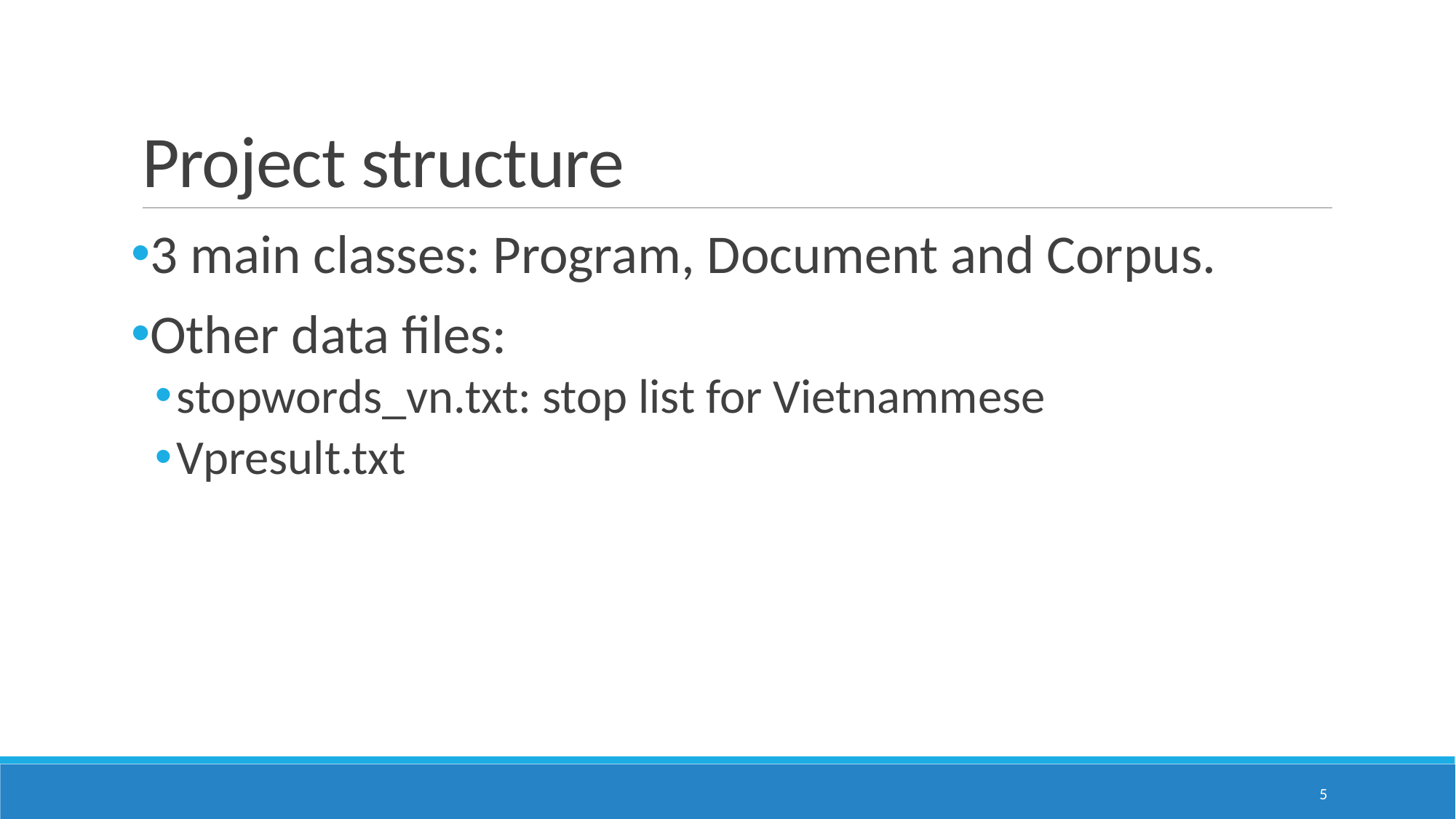

# Project structure
3 main classes: Program, Document and Corpus.
Other data files:
stopwords_vn.txt: stop list for Vietnammese
Vpresult.txt
5